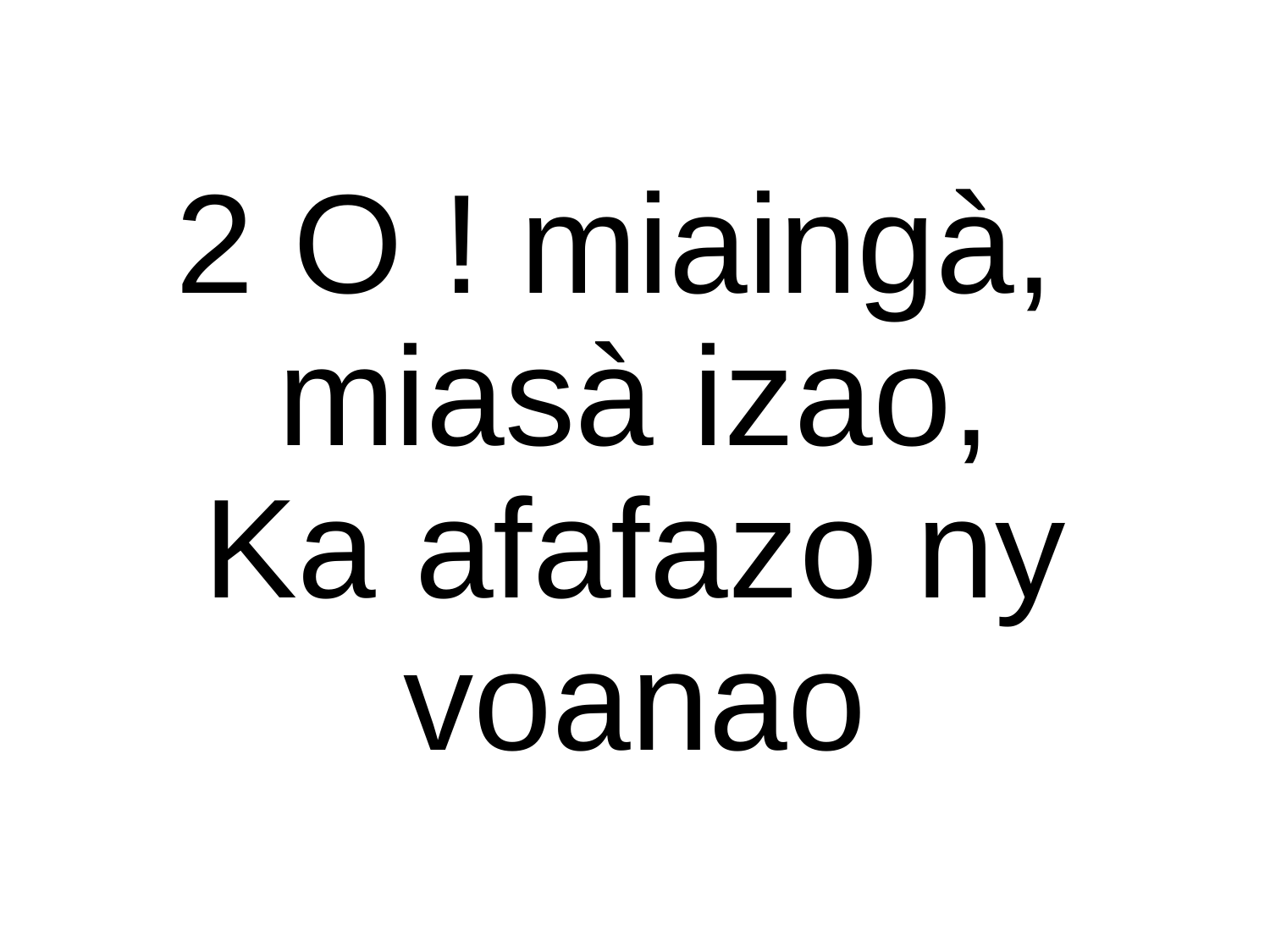

2 O ! miaingà,
miasà izao,
Ka afafazo ny voanao